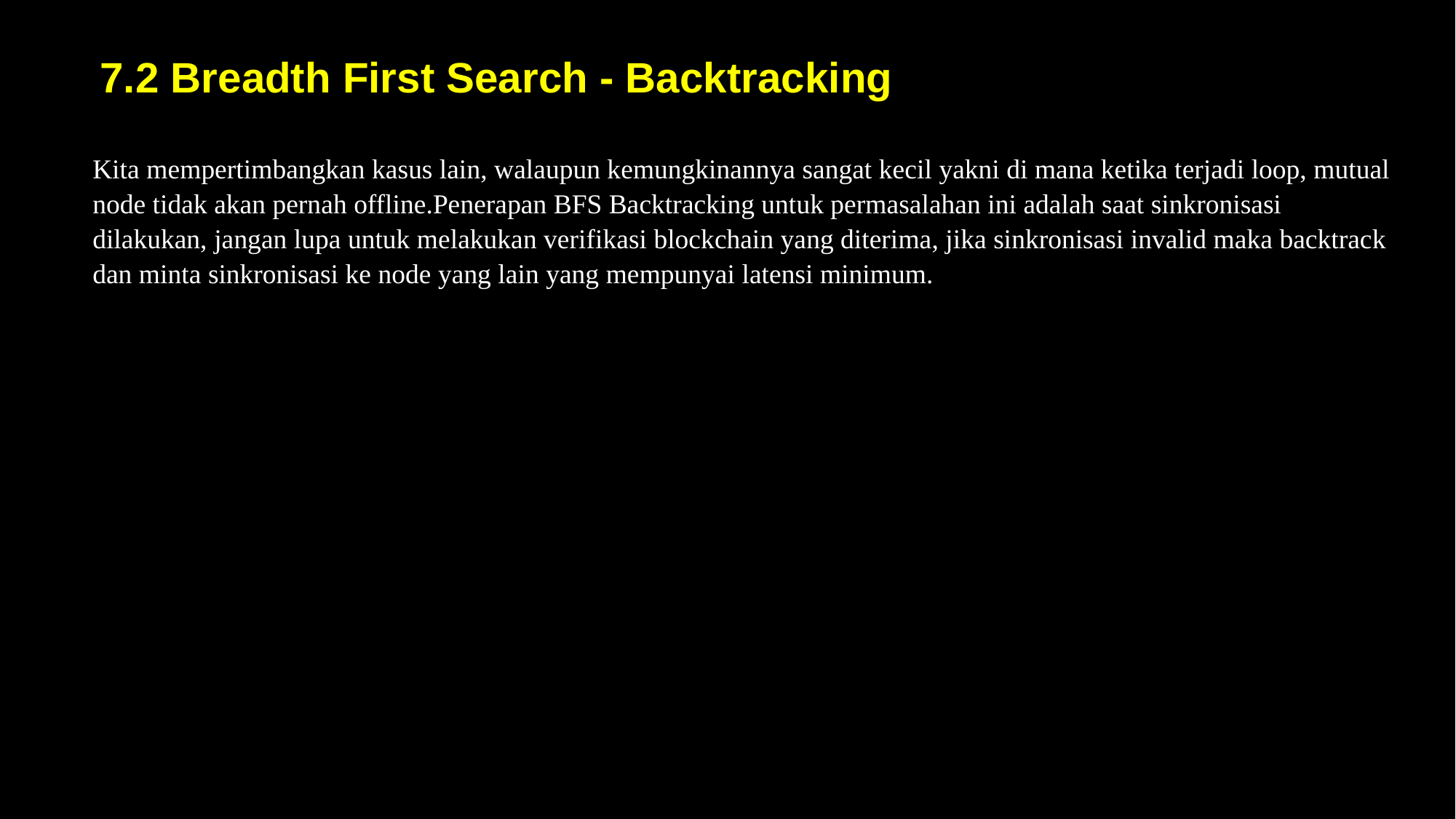

7.2 Breadth First Search - Backtracking
Kita mempertimbangkan kasus lain, walaupun kemungkinannya sangat kecil yakni di mana ketika terjadi loop, mutual node tidak akan pernah offline.Penerapan BFS Backtracking untuk permasalahan ini adalah saat sinkronisasi dilakukan, jangan lupa untuk melakukan verifikasi blockchain yang diterima, jika sinkronisasi invalid maka backtrack dan minta sinkronisasi ke node yang lain yang mempunyai latensi minimum.